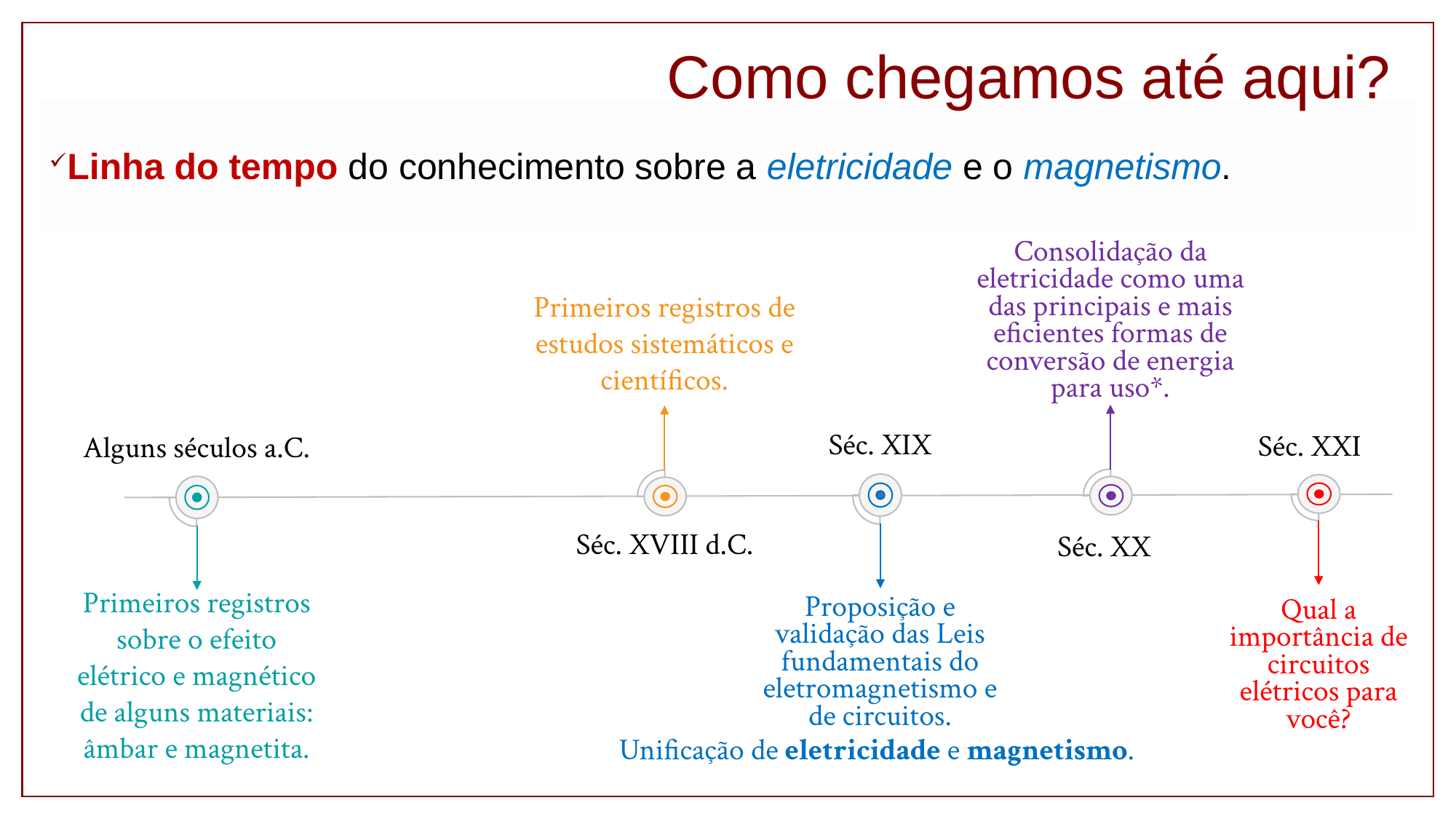

Como chegamos até aqui?
Linha do tempo do conhecimento sobre a eletricidade e o magnetismo.
Consolidação da eletricidade como uma das principais e mais eficientes formas de conversão de energia para uso*.

Séc. XX
Primeiros registros de estudos sistemáticos e científicos.

Séc. XVIII d.C.
Séc. XIX

Proposição e validação das Leis fundamentais do eletromagnetismo e de circuitos.
Unificação de eletricidade e magnetismo.
Séc. XXI

Qual a importância de circuitos elétricos para você?

Alguns séculos a.C.
Primeiros registros sobre o efeito elétrico e magnético de alguns materiais: âmbar e magnetita.